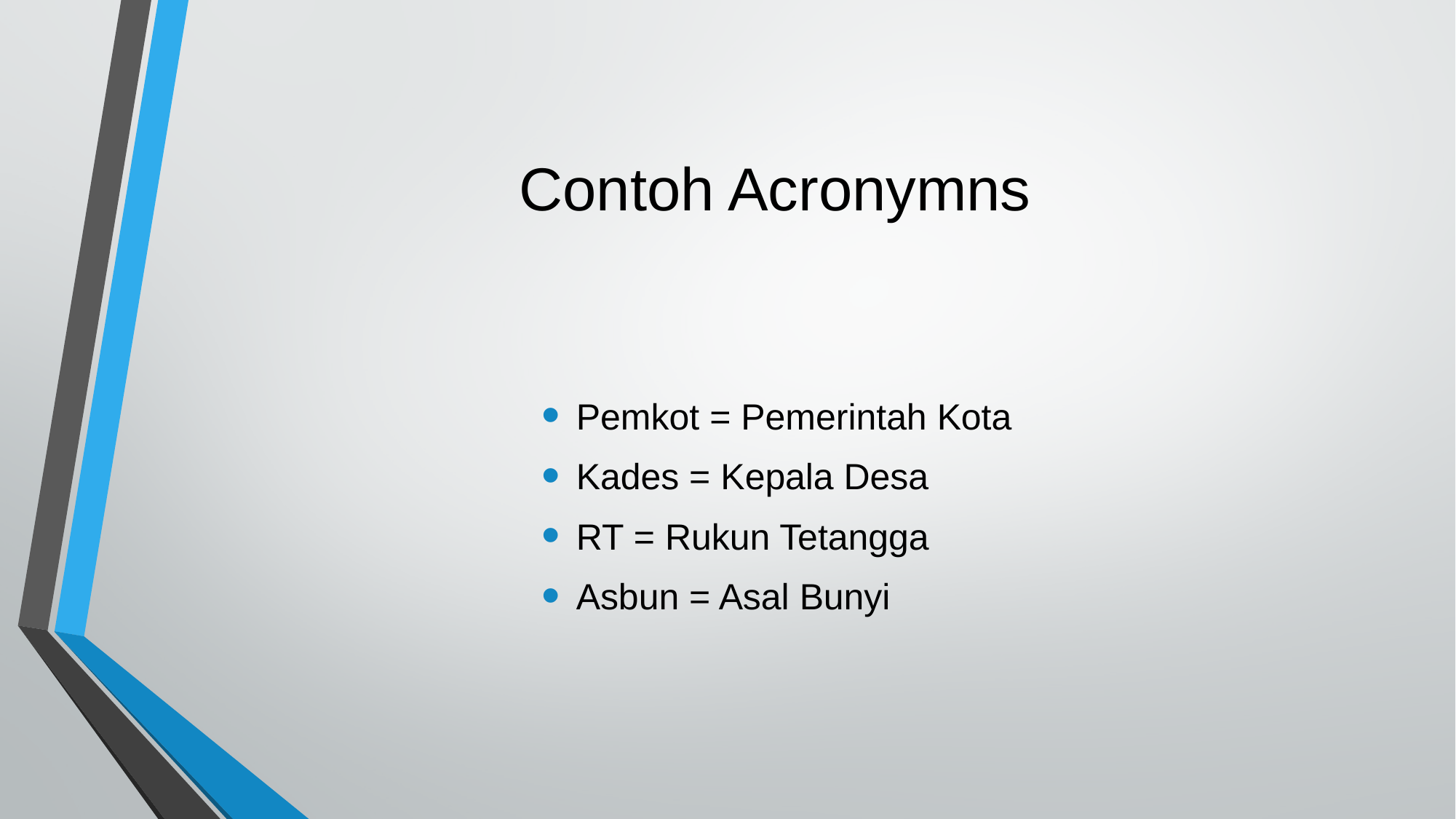

# Contoh Acronymns
Pemkot = Pemerintah Kota
Kades = Kepala Desa
RT = Rukun Tetangga
Asbun = Asal Bunyi